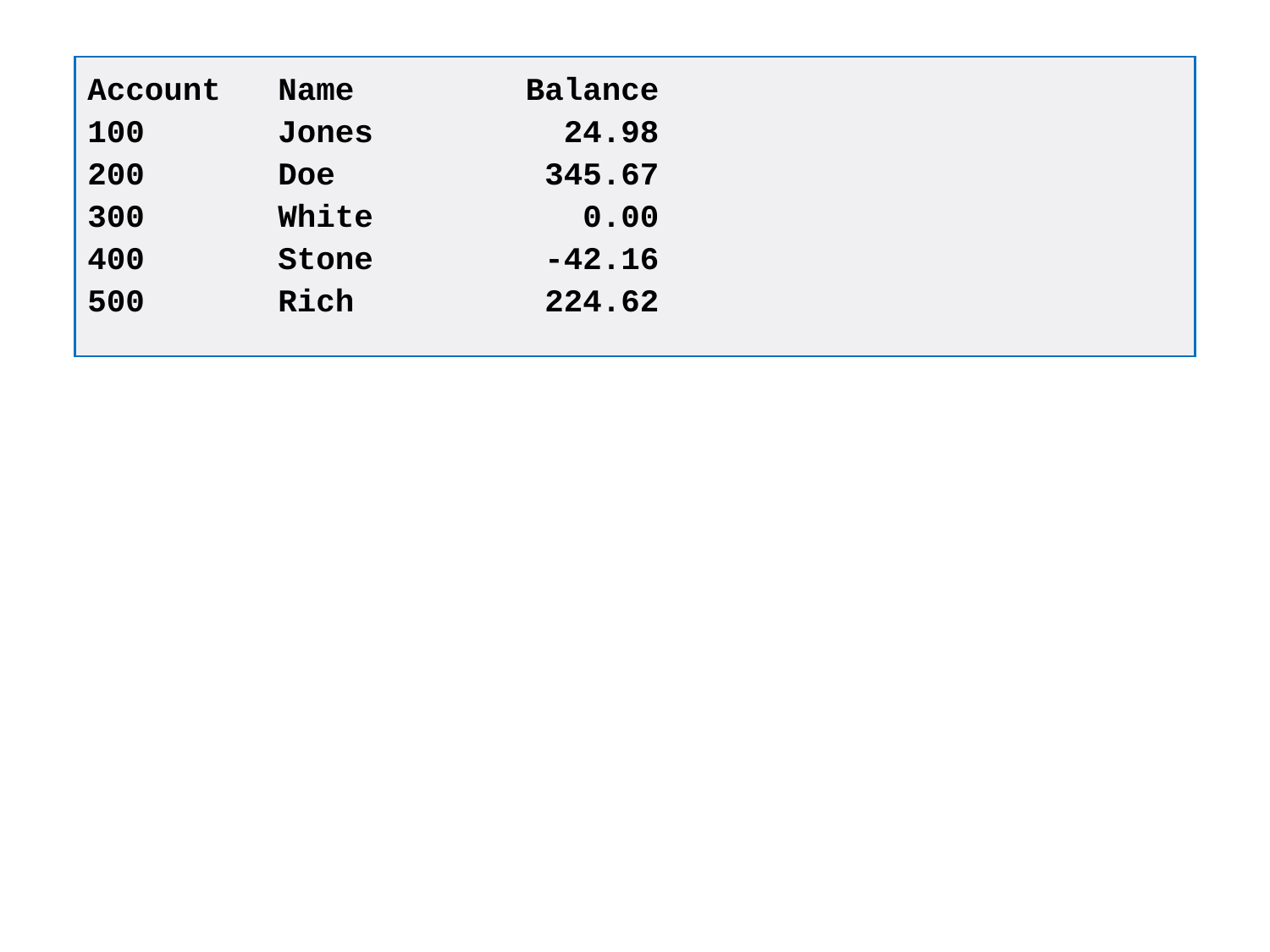

Account   Name         Balance
100       Jones          24.98
200       Doe           345.67
300       White           0.00
400       Stone         -42.16
500       Rich          224.62